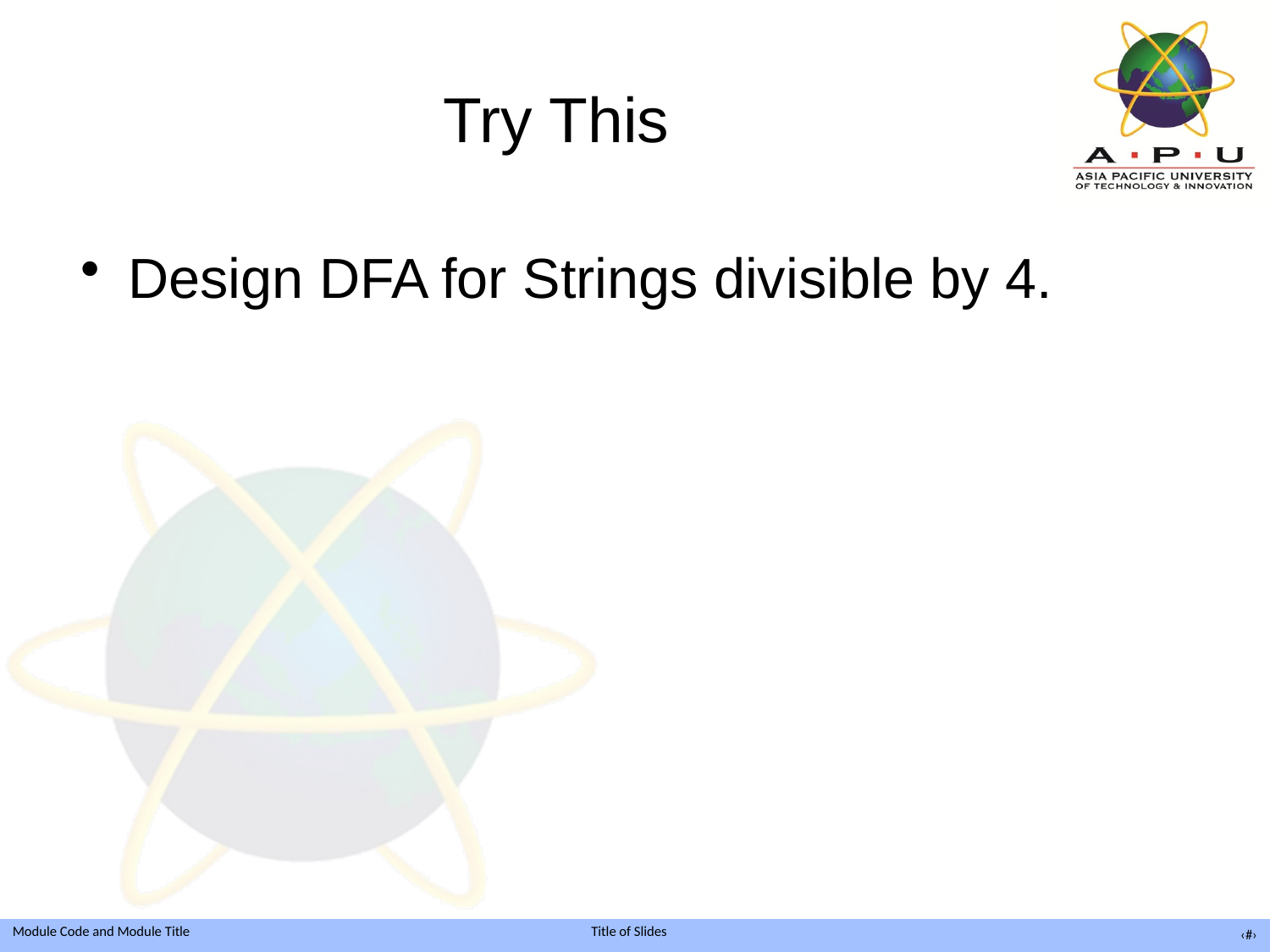

# Try This
Design DFA for Strings divisible by 4.
‹#›